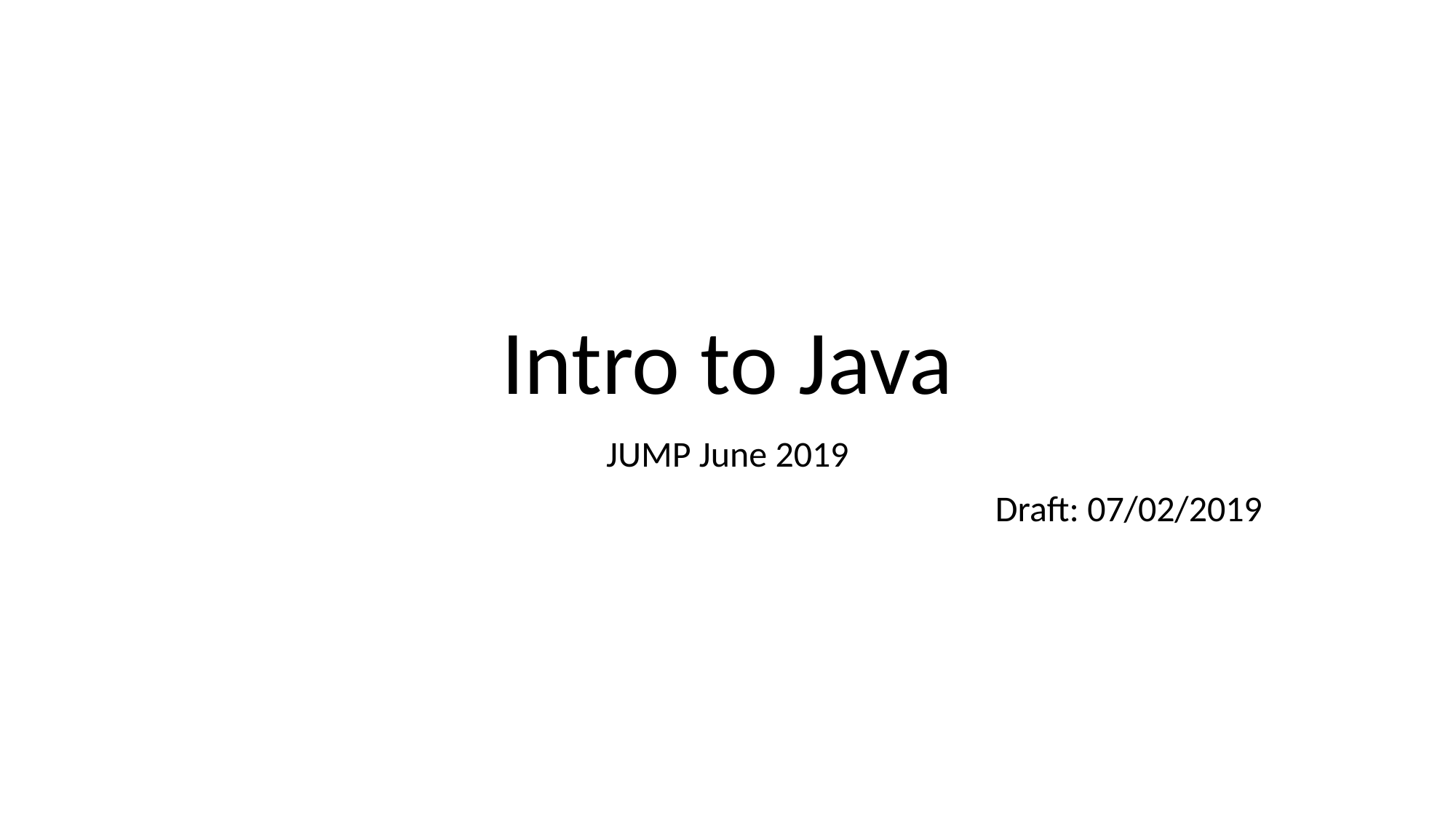

# Intro to Java
JUMP June 2019
Draft: 07/02/2019